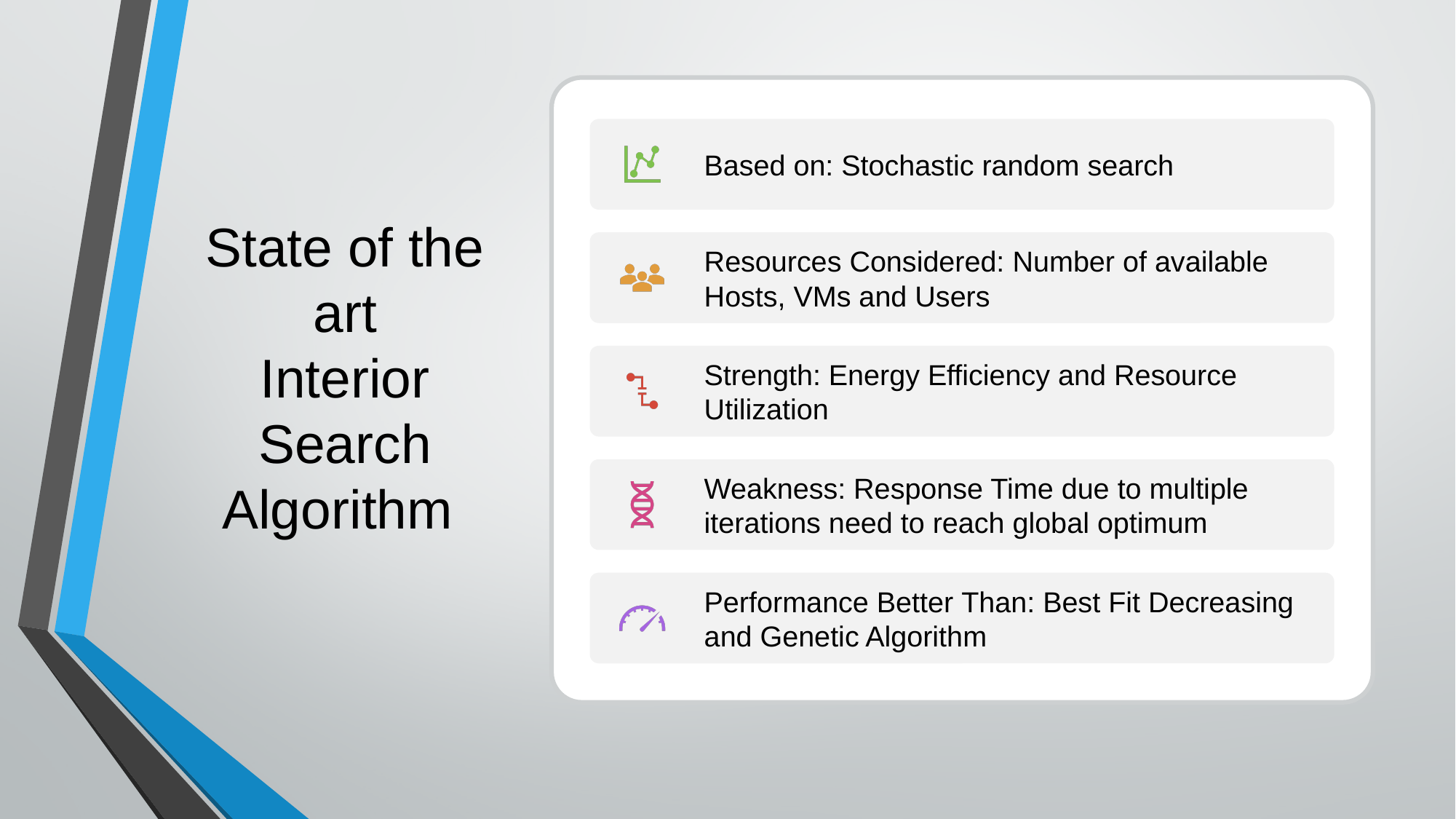

Based on: Stochastic random search
Resources Considered: Number of available Hosts, VMs and Users
Strength: Energy Efficiency and Resource Utilization
Weakness: Response Time due to multiple iterations need to reach global optimum
Performance Better Than: Best Fit Decreasing and Genetic Algorithm
# State of the art Interior Search Algorithm
6